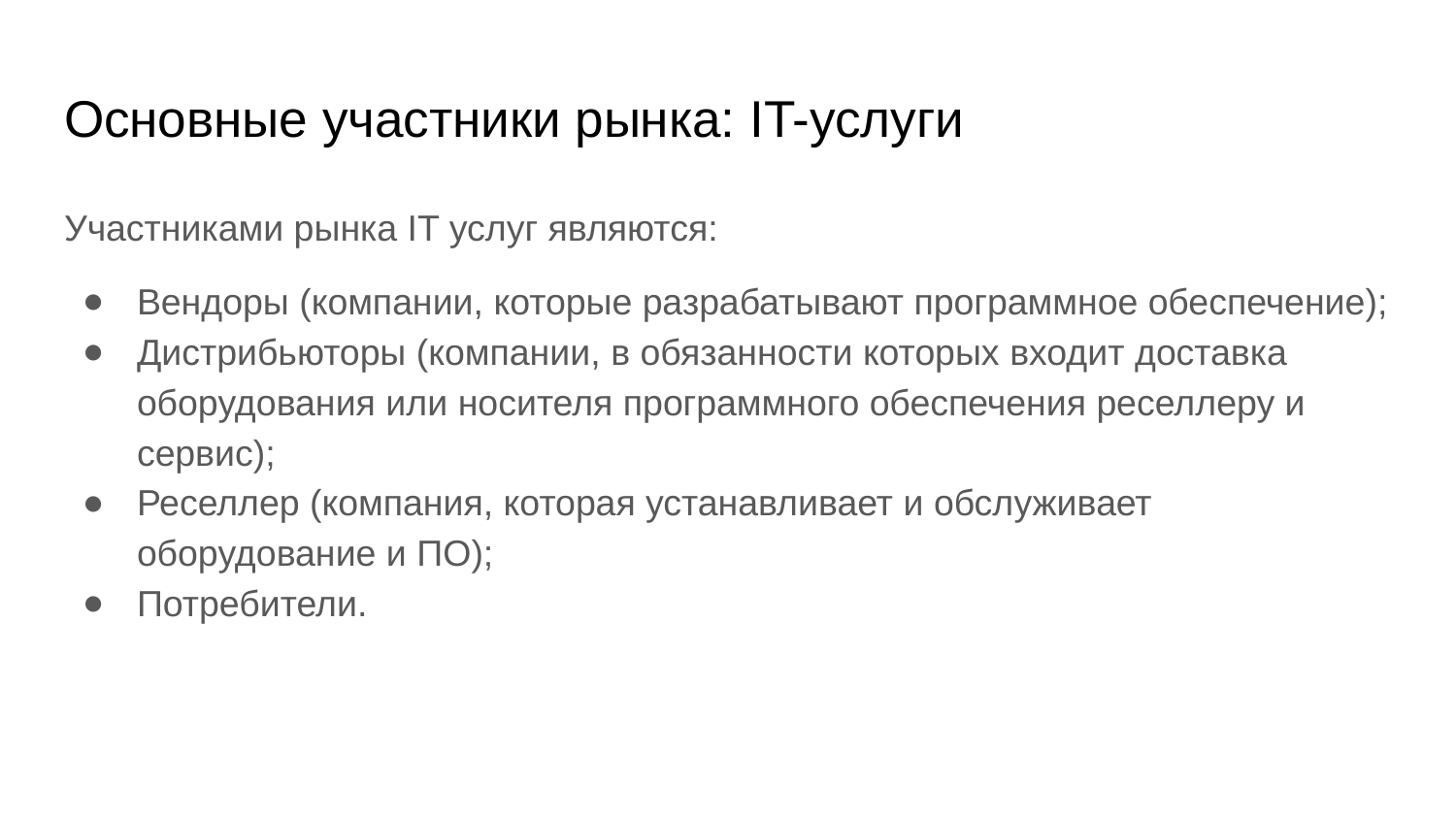

# Основные участники рынка: IT-услуги
Участниками рынка IT услуг являются:
Вендоры (компании, которые разрабатывают программное обеспечение);
Дистрибьюторы (компании, в обязанности которых входит доставка оборудования или носителя программного обеспечения реселлеру и сервис);
Реселлер (компания, которая устанавливает и обслуживает оборудование и ПО);
Потребители.